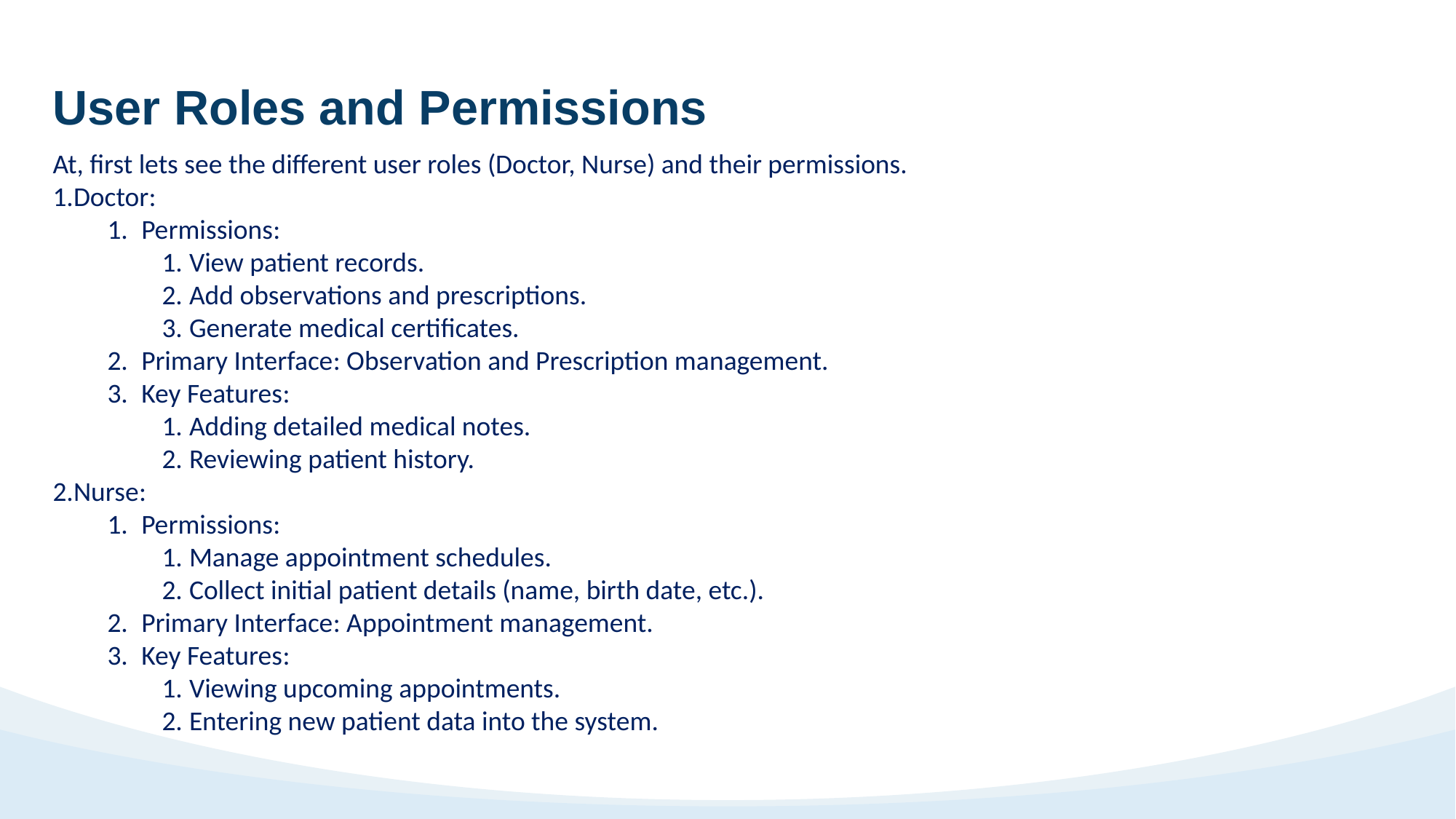

User Roles and Permissions
At, first lets see the different user roles (Doctor, Nurse) and their permissions.
Doctor:
Permissions:
View patient records.
Add observations and prescriptions.
Generate medical certificates.
Primary Interface: Observation and Prescription management.
Key Features:
Adding detailed medical notes.
Reviewing patient history.
Nurse:
Permissions:
Manage appointment schedules.
Collect initial patient details (name, birth date, etc.).
Primary Interface: Appointment management.
Key Features:
Viewing upcoming appointments.
Entering new patient data into the system.
before